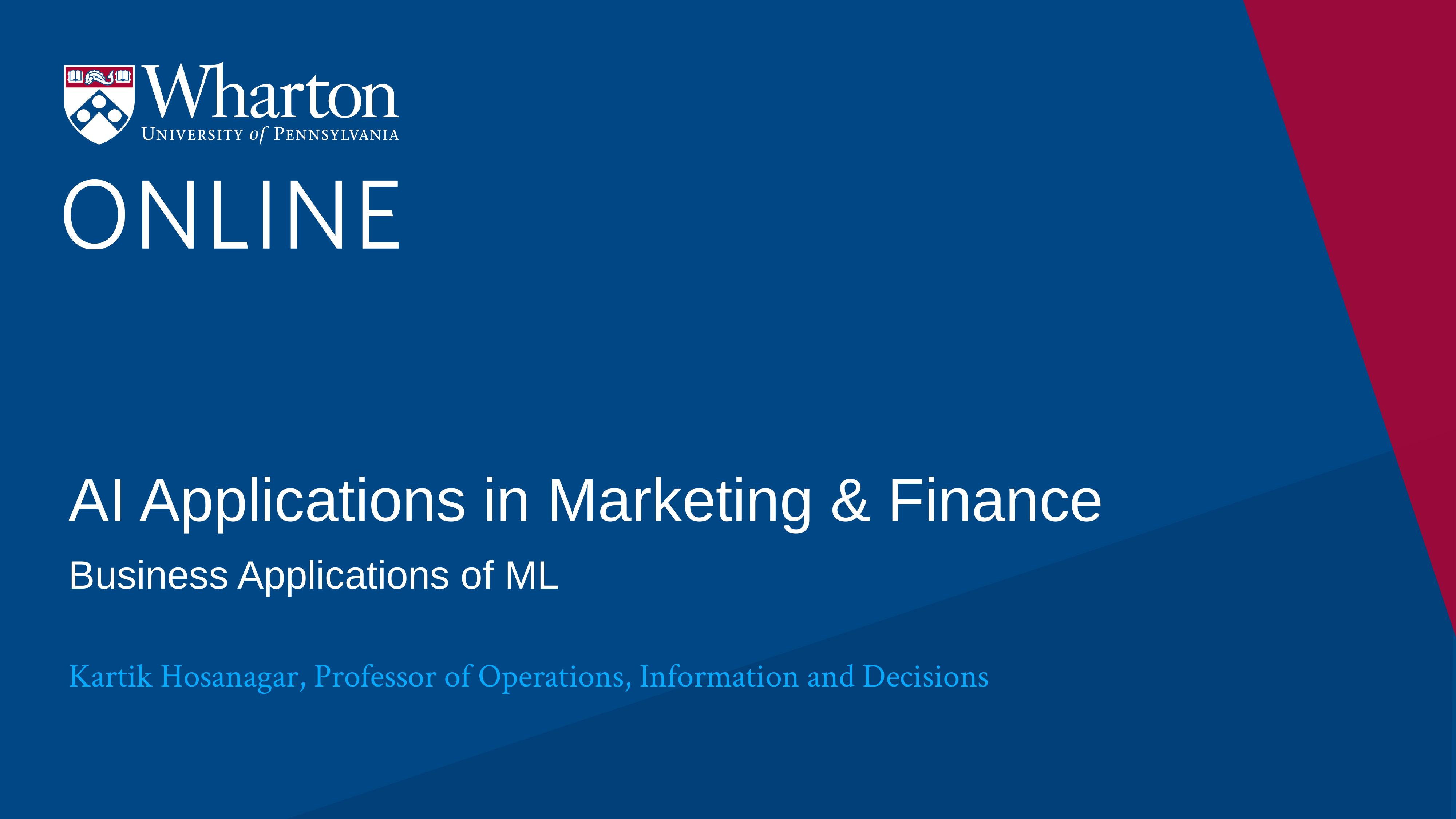

# AI Applications in Marketing & Finance
Business Applications of ML
Kartik Hosanagar, Professor of Operations, Information and Decisions